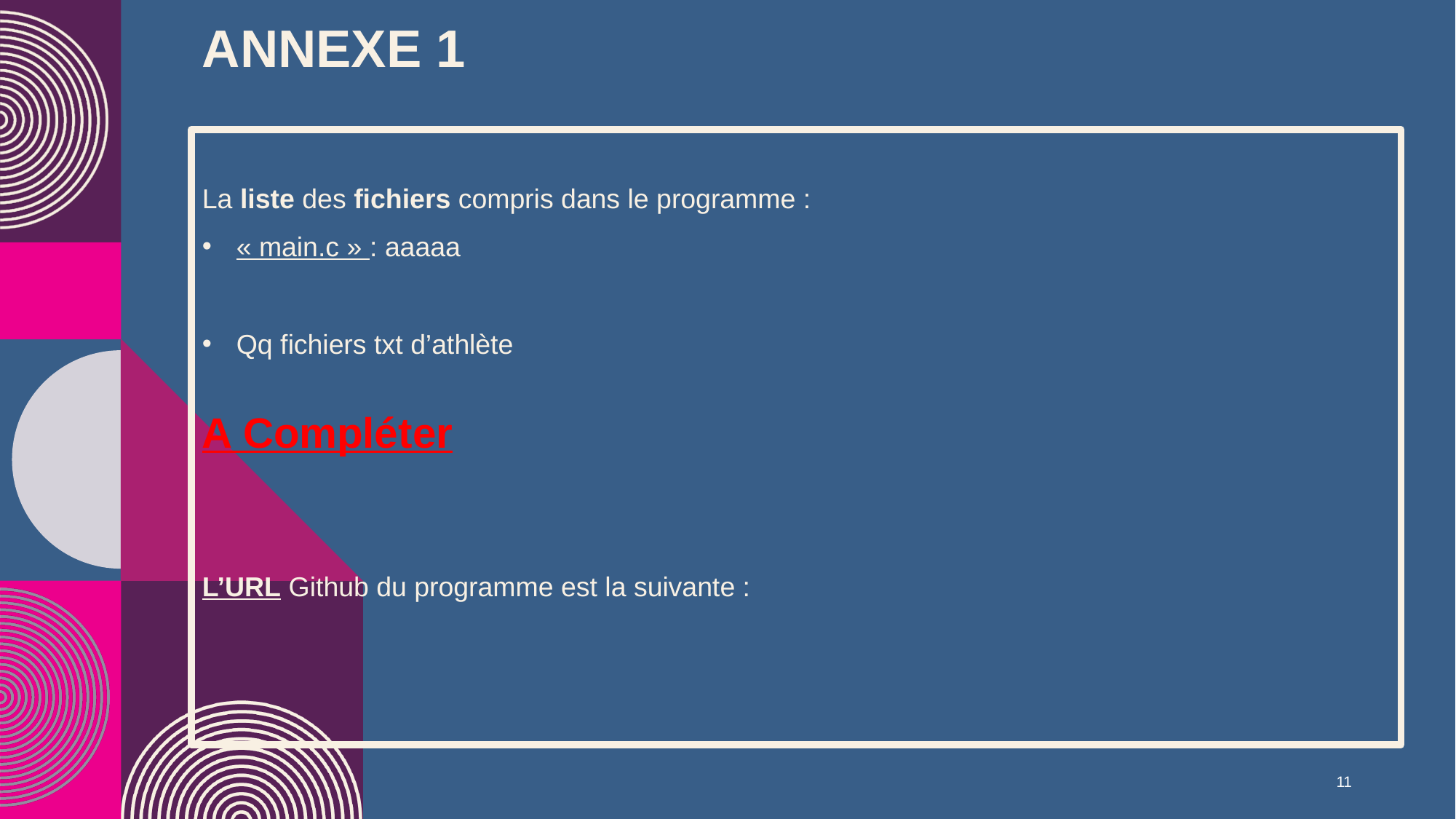

# ANNEXE 1

La liste des fichiers compris dans le programme :
« main.c » : aaaaa

Qq fichiers txt d’athlète

A Compléter

L’URL Github du programme est la suivante :
11